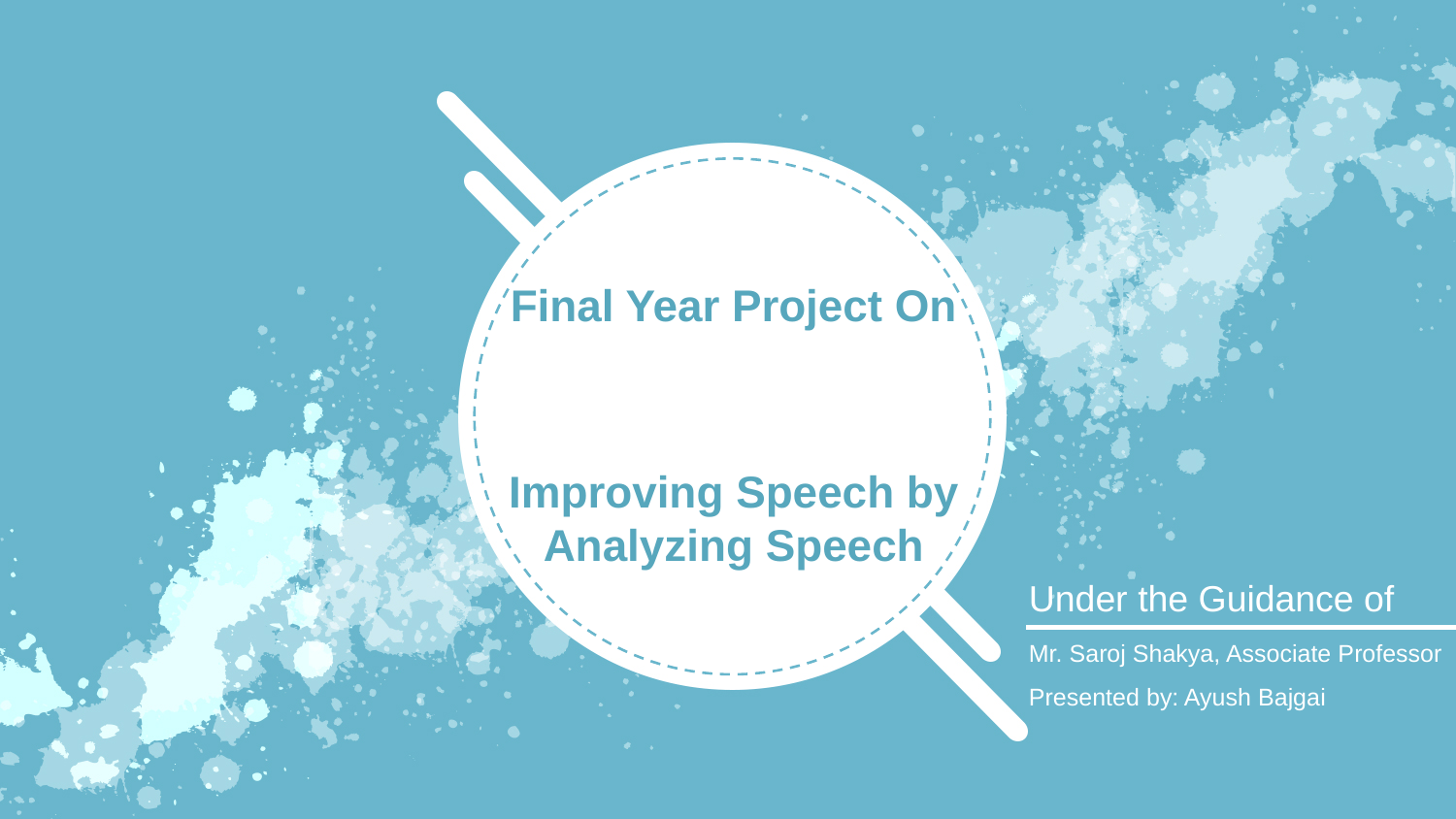

Final Year Project On

Improving Speech by Analyzing Speech
Under the Guidance of
Mr. Saroj Shakya, Associate Professor
Presented by: Ayush Bajgai